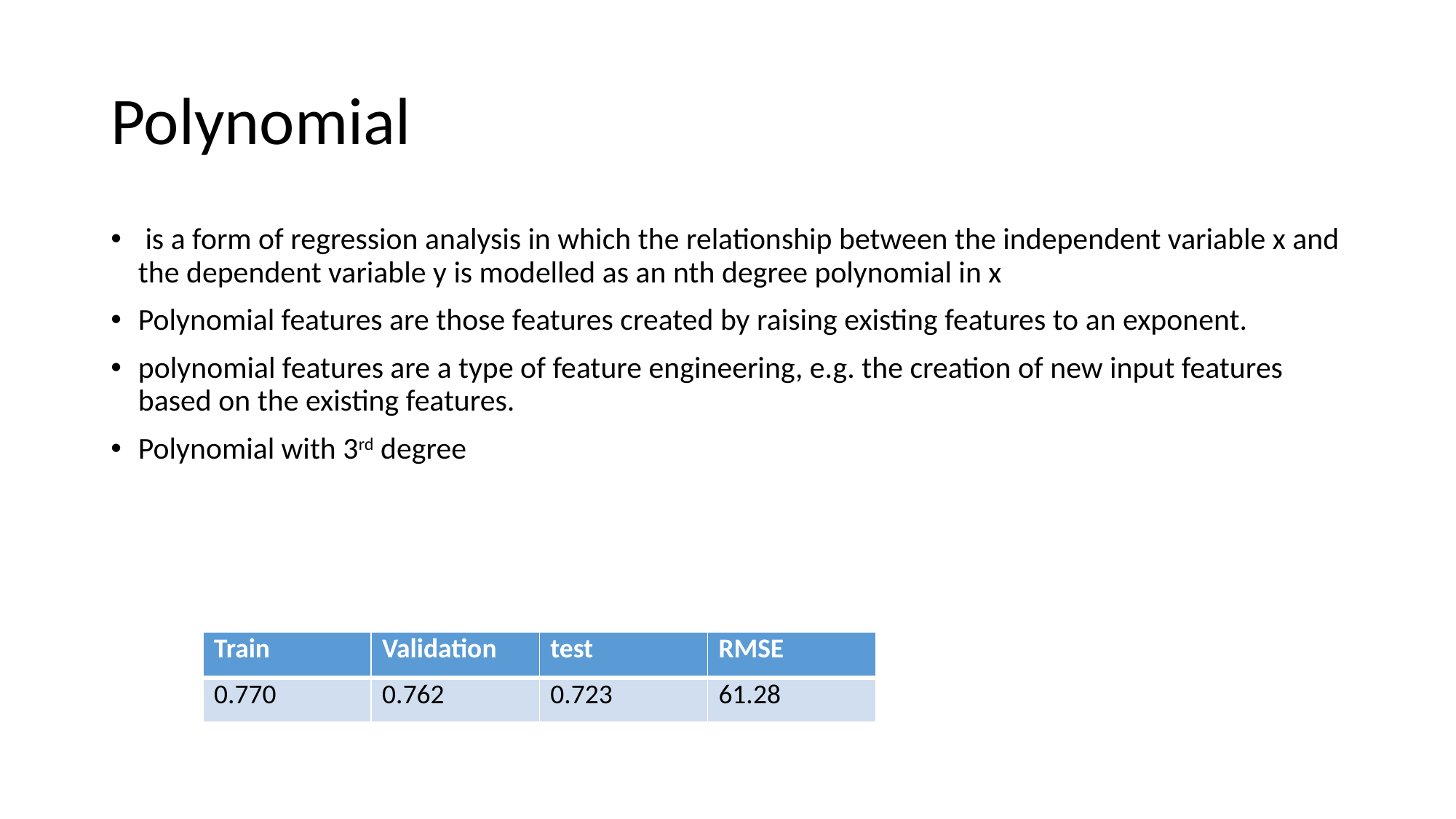

# Polynomial
 is a form of regression analysis in which the relationship between the independent variable x and the dependent variable y is modelled as an nth degree polynomial in x
Polynomial features are those features created by raising existing features to an exponent.
polynomial features are a type of feature engineering, e.g. the creation of new input features based on the existing features.
Polynomial with 3rd degree

| Train | Validation | test | RMSE |
| --- | --- | --- | --- |
| 0.770 | 0.762 | 0.723 | 61.28 |